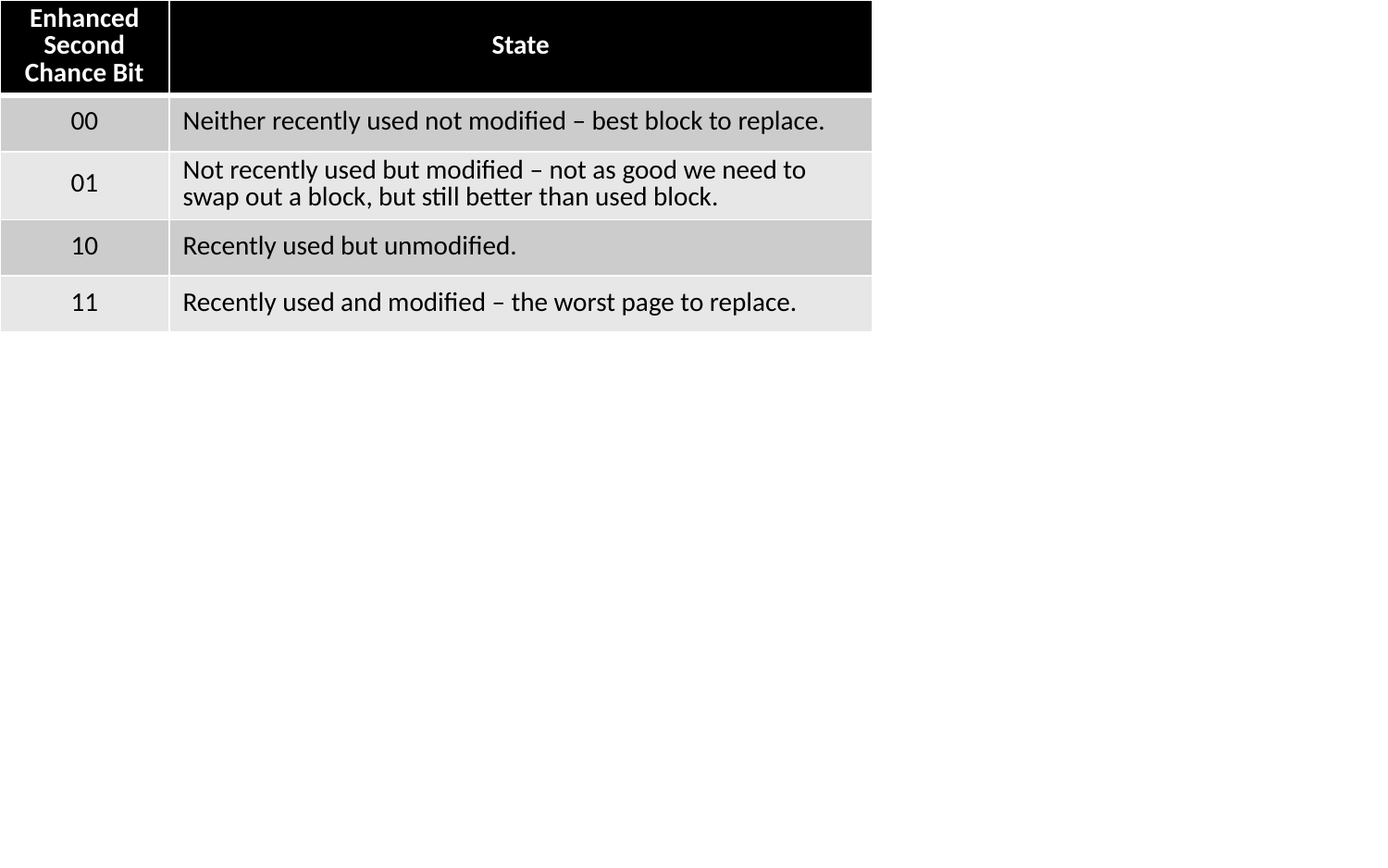

| Enhanced Second Chance Bit | State |
| --- | --- |
| 00 | Neither recently used not modified – best block to replace. |
| 01 | Not recently used but modified – not as good we need to swap out a block, but still better than used block. |
| 10 | Recently used but unmodified. |
| 11 | Recently used and modified – the worst page to replace. |